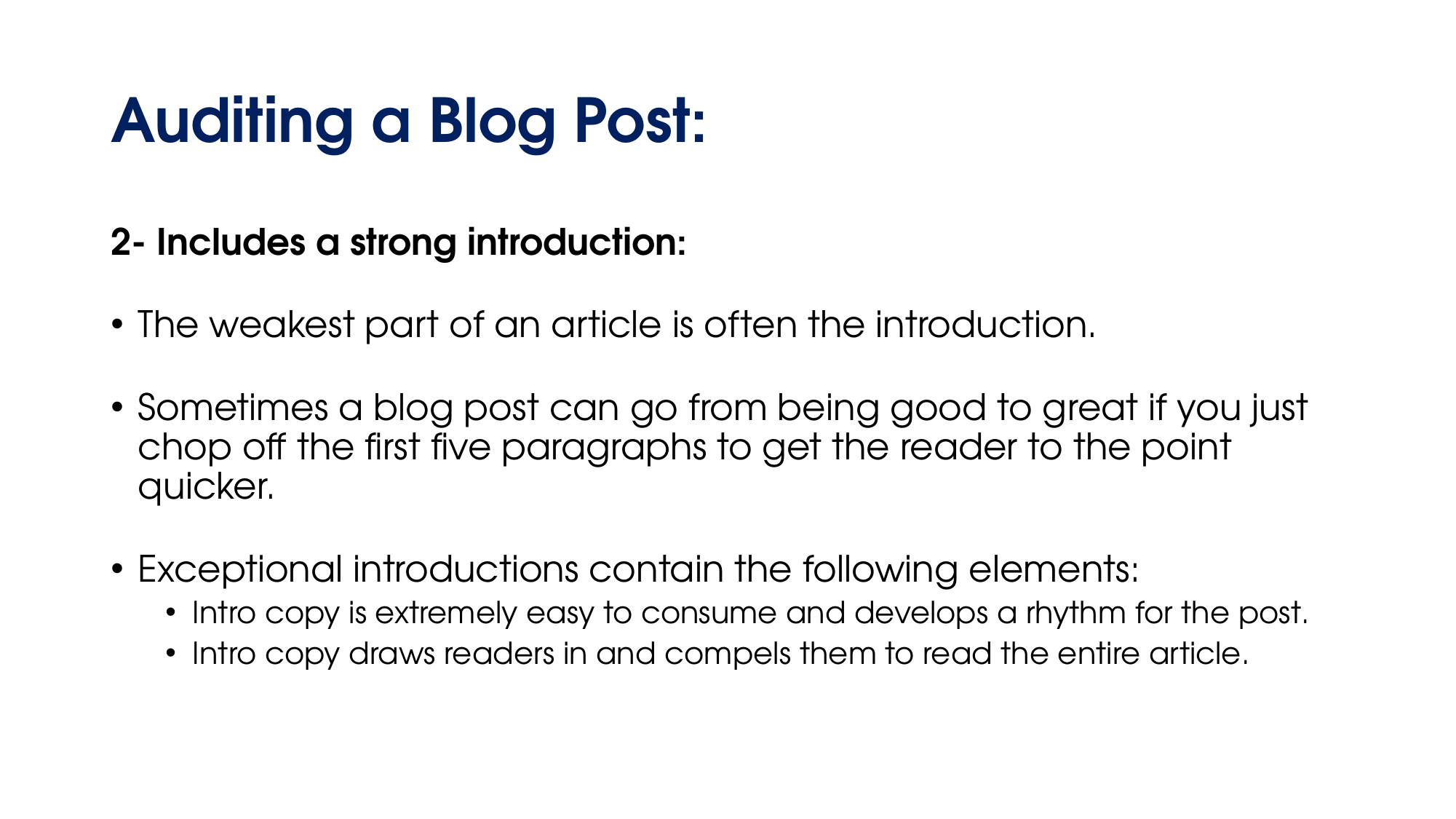

# Auditing a Blog Post:
2- Includes a strong introduction:

The weakest part of an article is often the introduction.

Sometimes a blog post can go from being good to great if you just chop off the first five paragraphs to get the reader to the point quicker.

Exceptional introductions contain the following elements:
Intro copy is extremely easy to consume and develops a rhythm for the post.
Intro copy draws readers in and compels them to read the entire article.